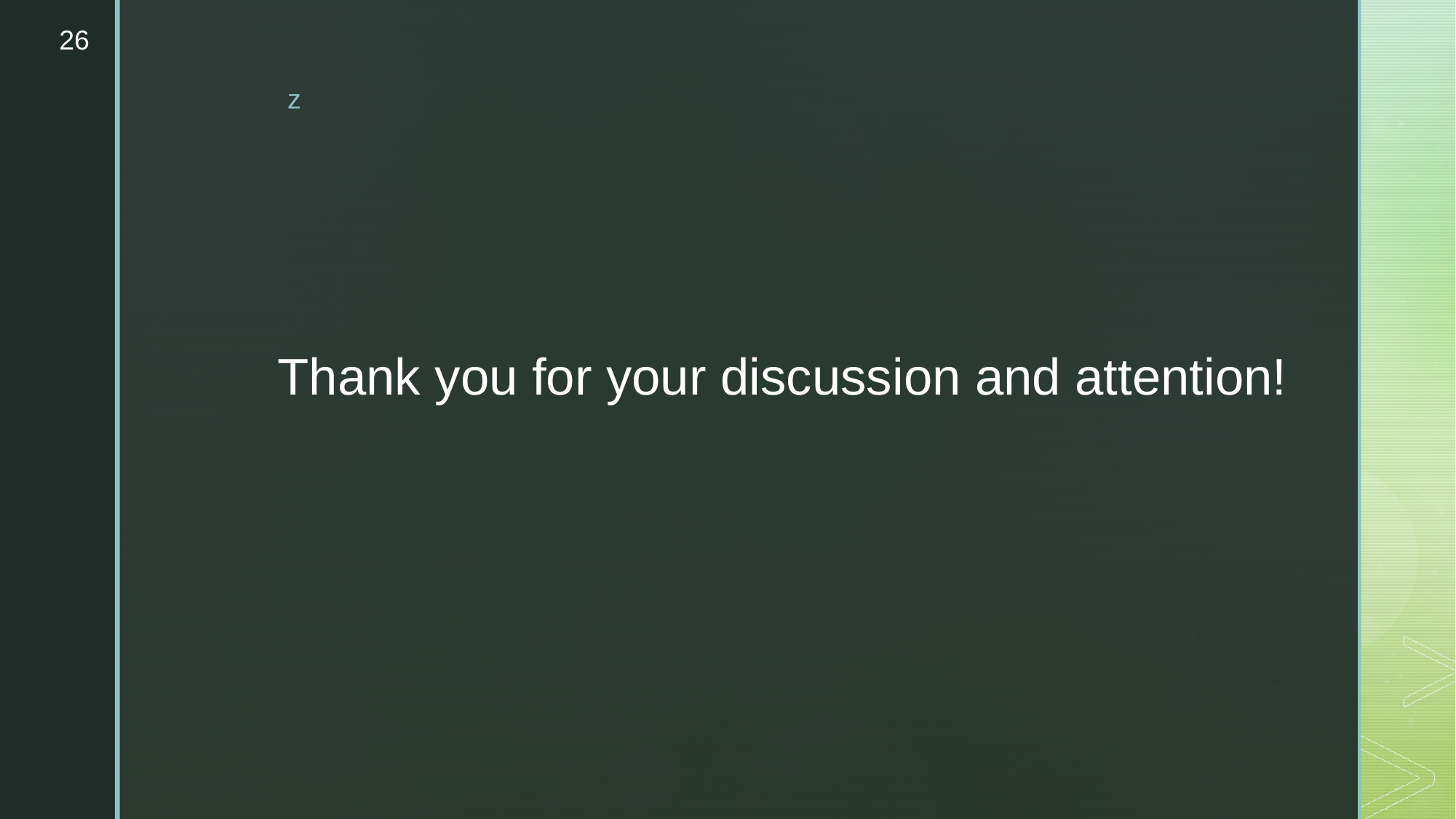

26
# Thank you for your discussion and attention!